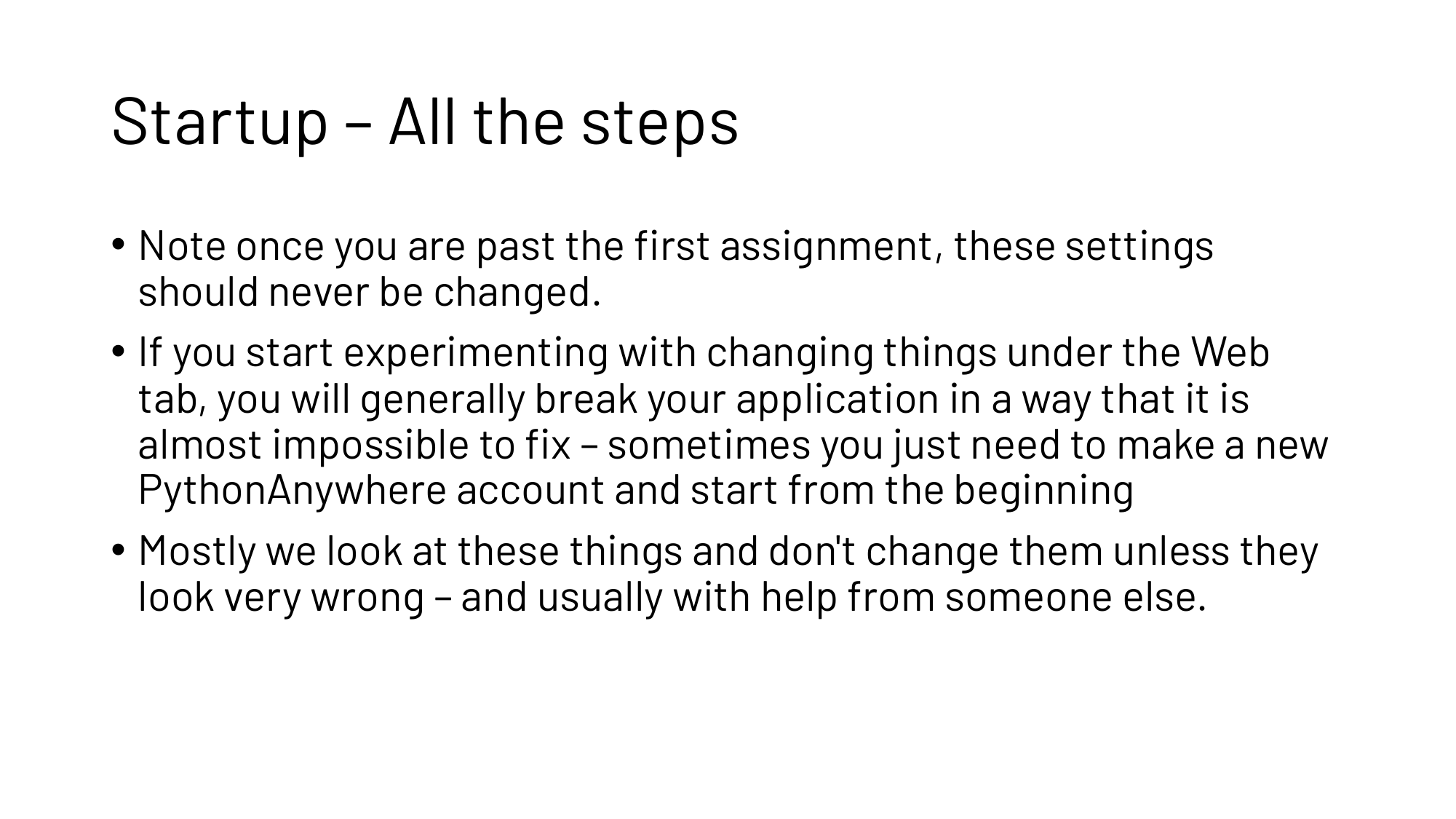

# Startup – All the steps
Note once you are past the first assignment, these settings should never be changed.
If you start experimenting with changing things under the Web tab, you will generally break your application in a way that it is almost impossible to fix – sometimes you just need to make a new PythonAnywhere account and start from the beginning
Mostly we look at these things and don't change them unless they look very wrong – and usually with help from someone else.